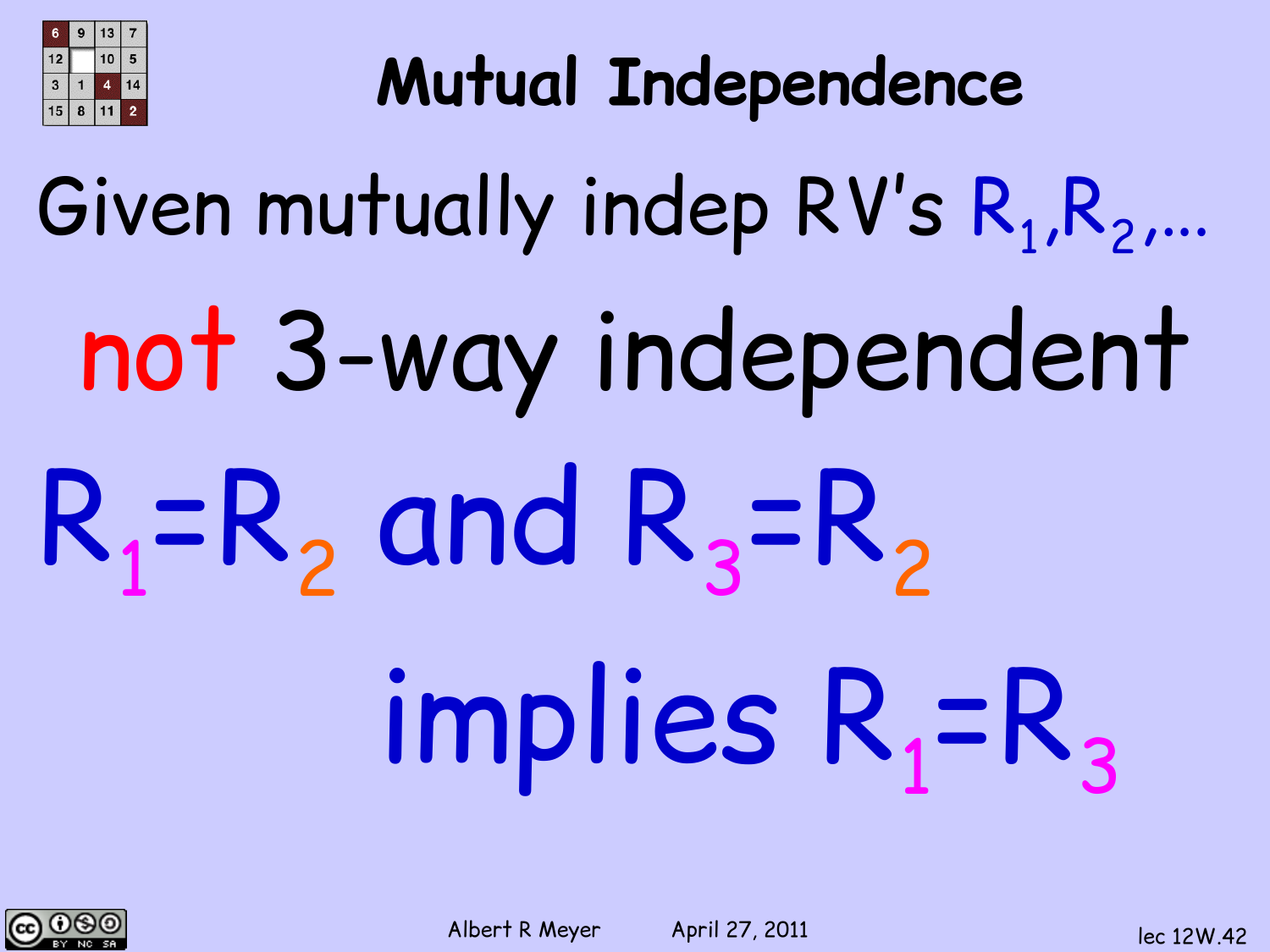

# Mutual Independence
Given mutually indep RV’s R1,R2,…
not 3-way independent
R1=R2 and R3=R2
         implies R1=R3
lec 12W.42